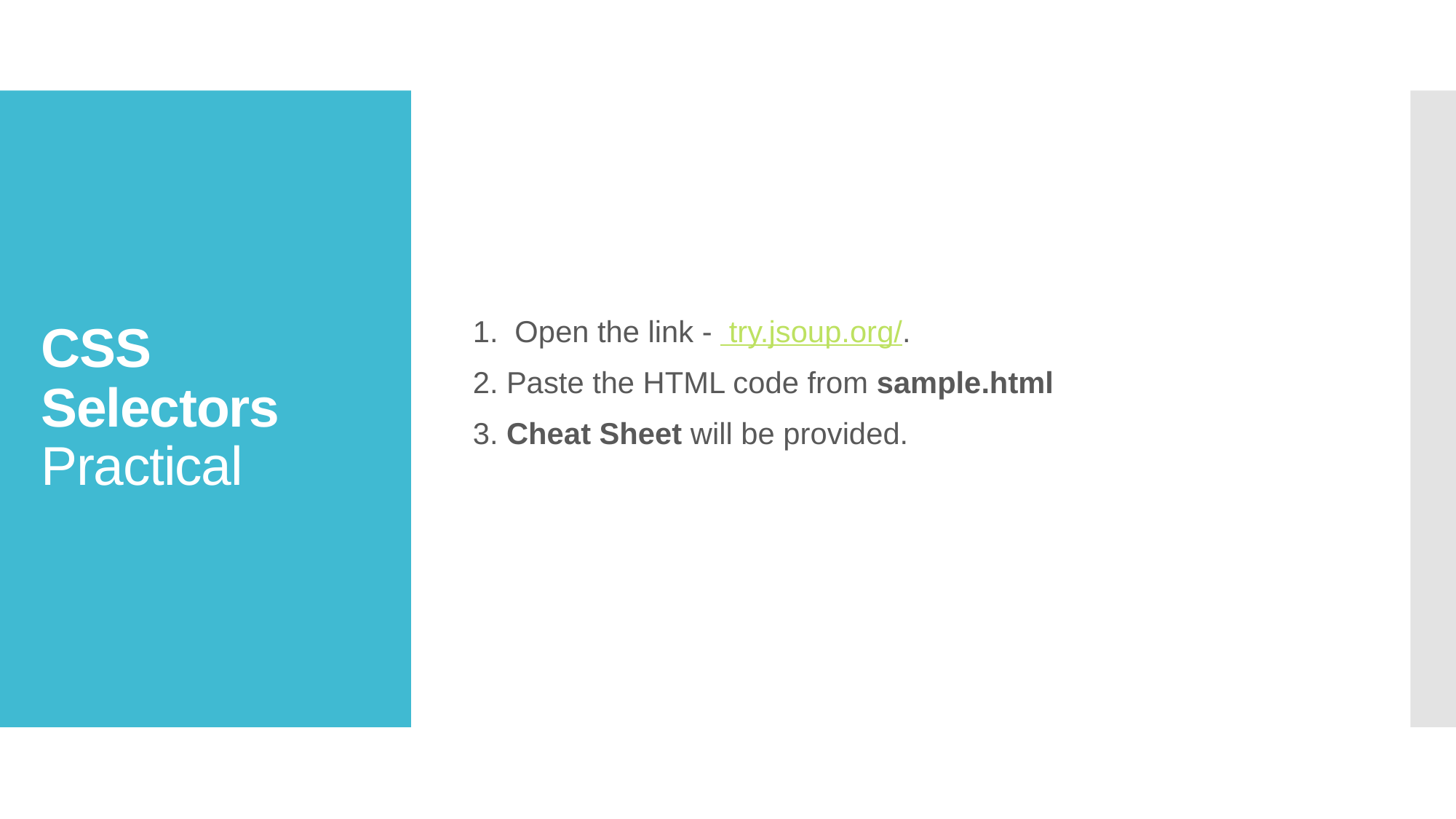

1.  Open the link -  try.jsoup.org/.
2. Paste the HTML code from sample.html
3. Cheat Sheet will be provided.

# CSS Selectors Practical